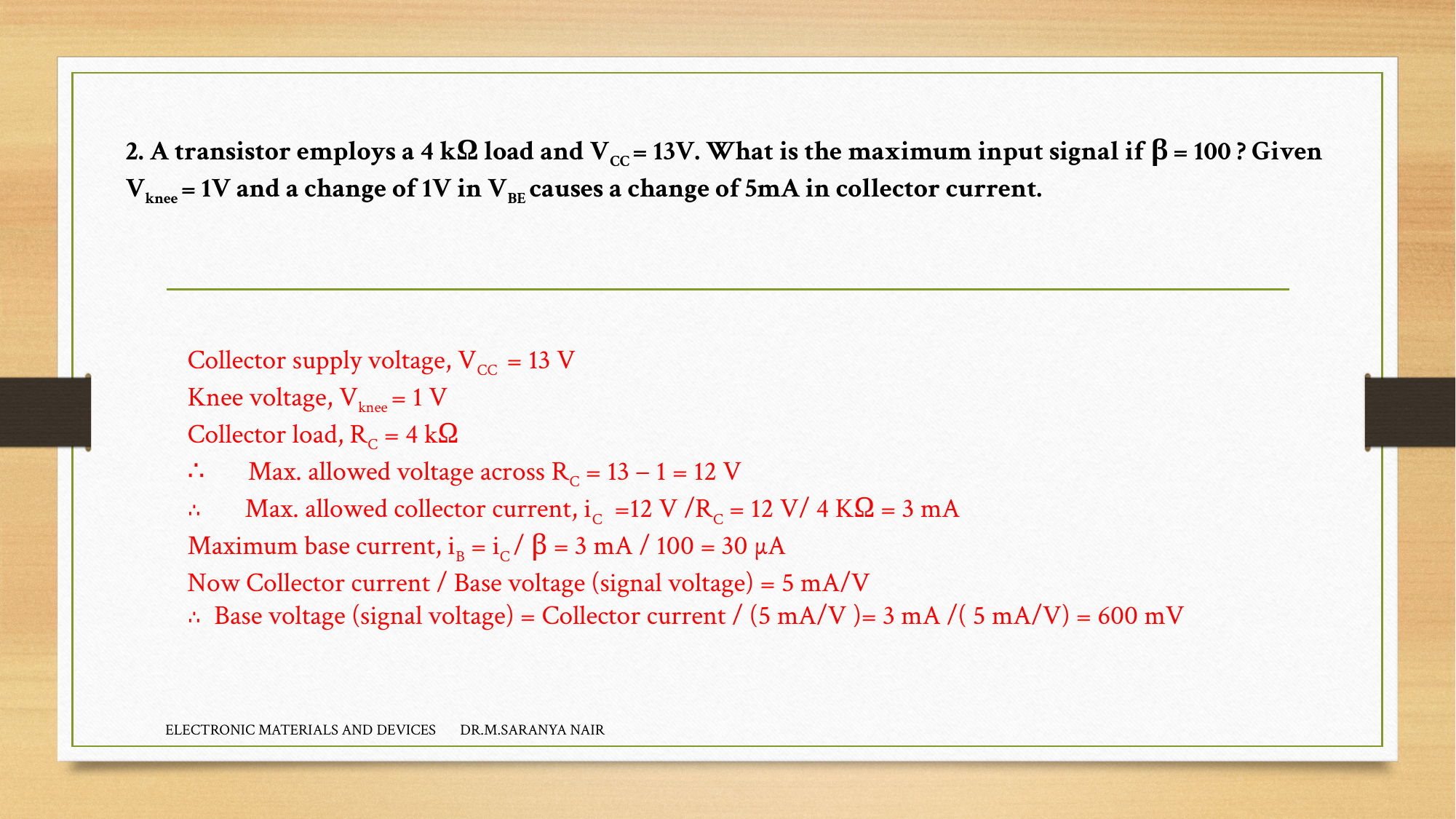

2. A transistor employs a 4 kΩ load and VCC = 13V. What is the maximum input signal if β = 100 ? Given Vknee = 1V and a change of 1V in VBE causes a change of 5mA in collector current.
Collector supply voltage, VCC  = 13 V
Knee voltage, Vknee = 1 V
Collector load, RC = 4 kΩ
∴       Max. allowed voltage across RC = 13 − 1 = 12 V
∴       Max. allowed collector current, iC  =12 V /RC = 12 V/ 4 KΩ = 3 mA
Maximum base current, iB = iC / β = 3 mA / 100 = 30 μA
Now Collector current / Base voltage (signal voltage) = 5 mA/V
∴  Base voltage (signal voltage) = Collector current / (5 mA/V )= 3 mA /( 5 mA/V) = 600 mV
ELECTRONIC MATERIALS AND DEVICES       DR.M.SARANYA NAIR